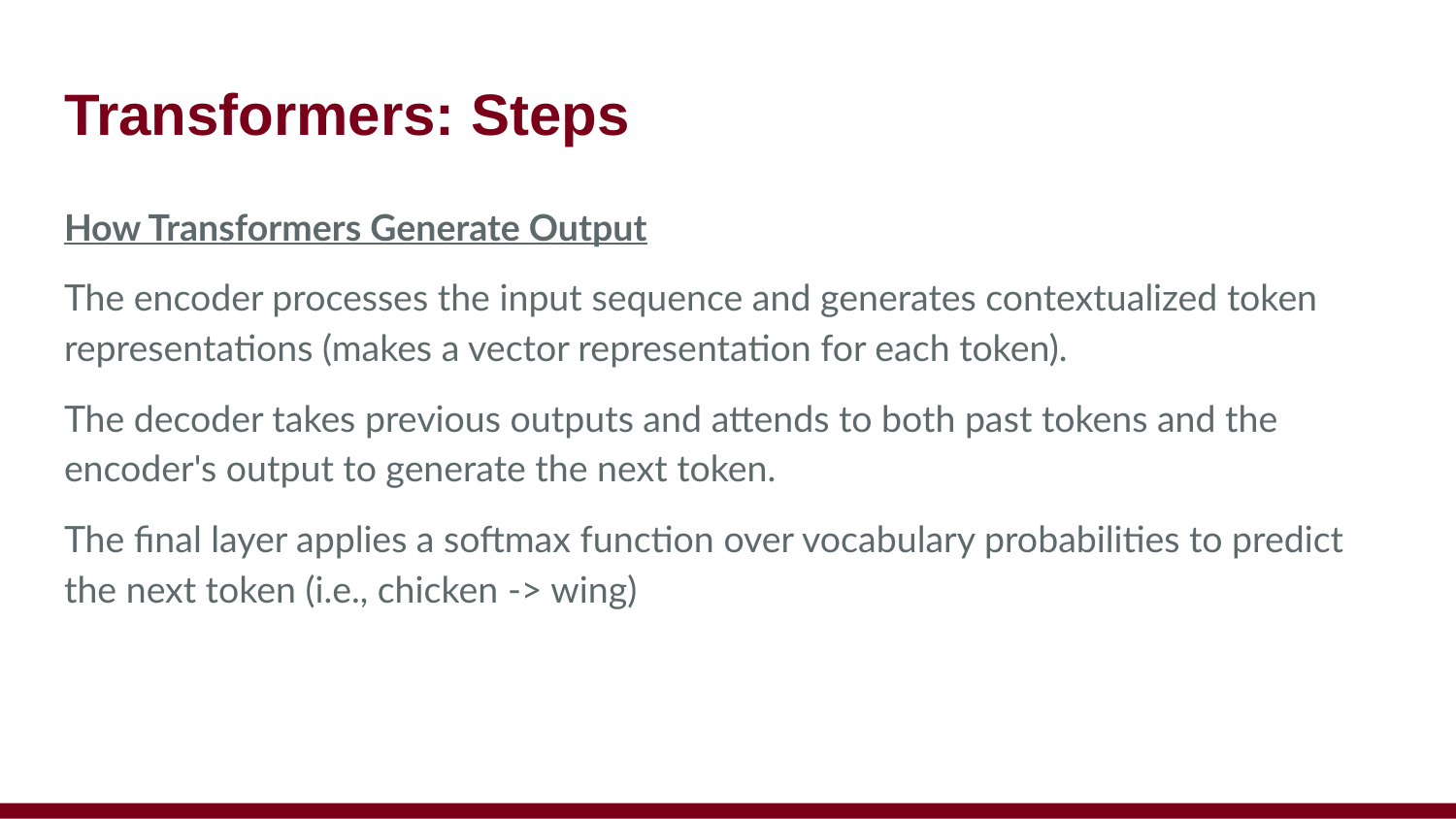

# Transformers: Steps
How Transformers Generate Output
The encoder processes the input sequence and generates contextualized token representations (makes a vector representation for each token).
The decoder takes previous outputs and attends to both past tokens and the encoder's output to generate the next token.
The final layer applies a softmax function over vocabulary probabilities to predict the next token (i.e., chicken -> wing)